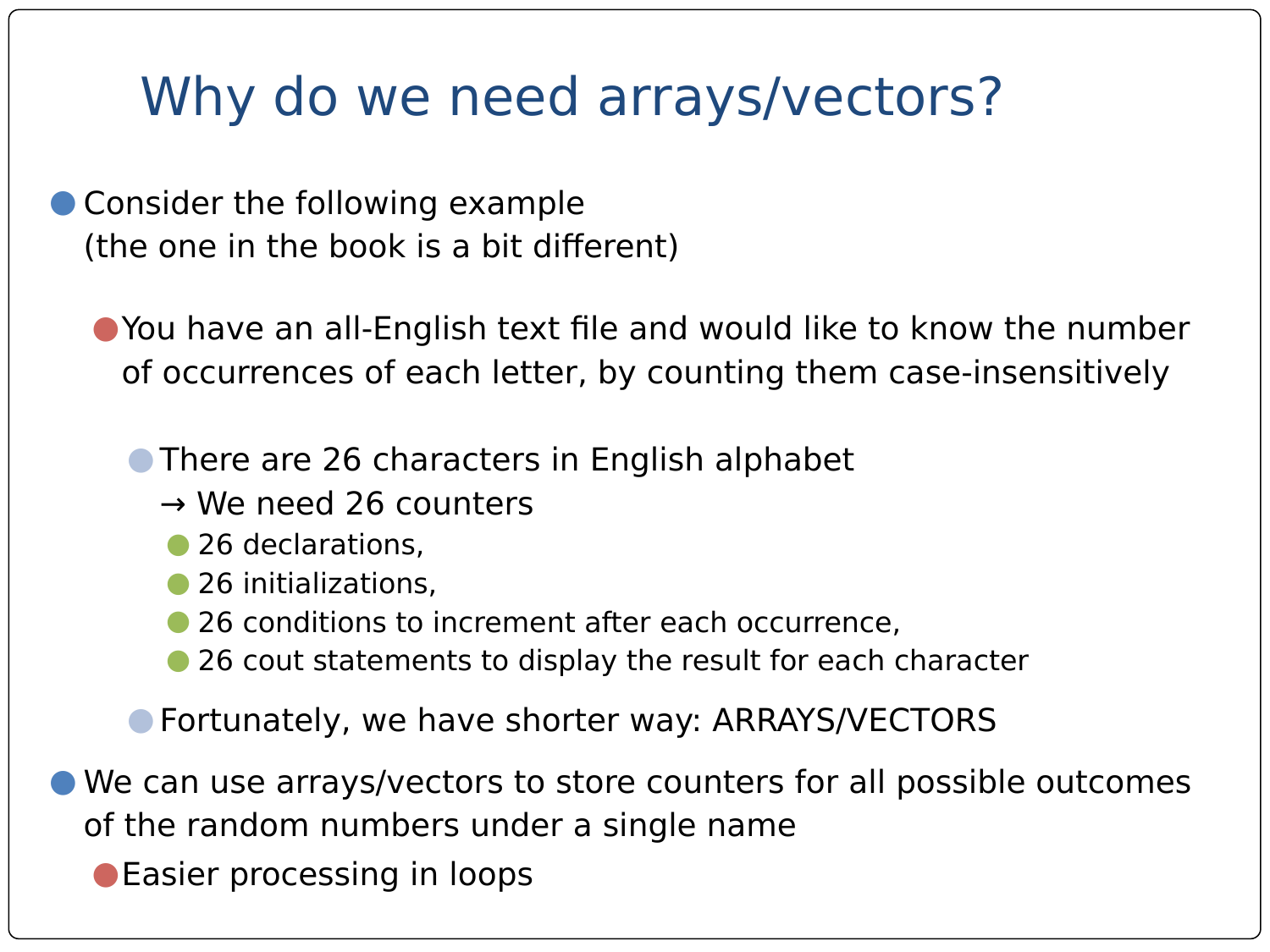

# Why do we need arrays/vectors?
Consider the following example
(the one in the book is a bit different)
You have an all-English text file and would like to know the number of occurrences of each letter, by counting them case-insensitively
There are 26 characters in English alphabet
→ We need 26 counters
26 declarations,
26 initializations,
26 conditions to increment after each occurrence,
26 cout statements to display the result for each character
Fortunately, we have shorter way: ARRAYS/VECTORS
We can use arrays/vectors to store counters for all possible outcomes of the random numbers under a single name
Easier processing in loops